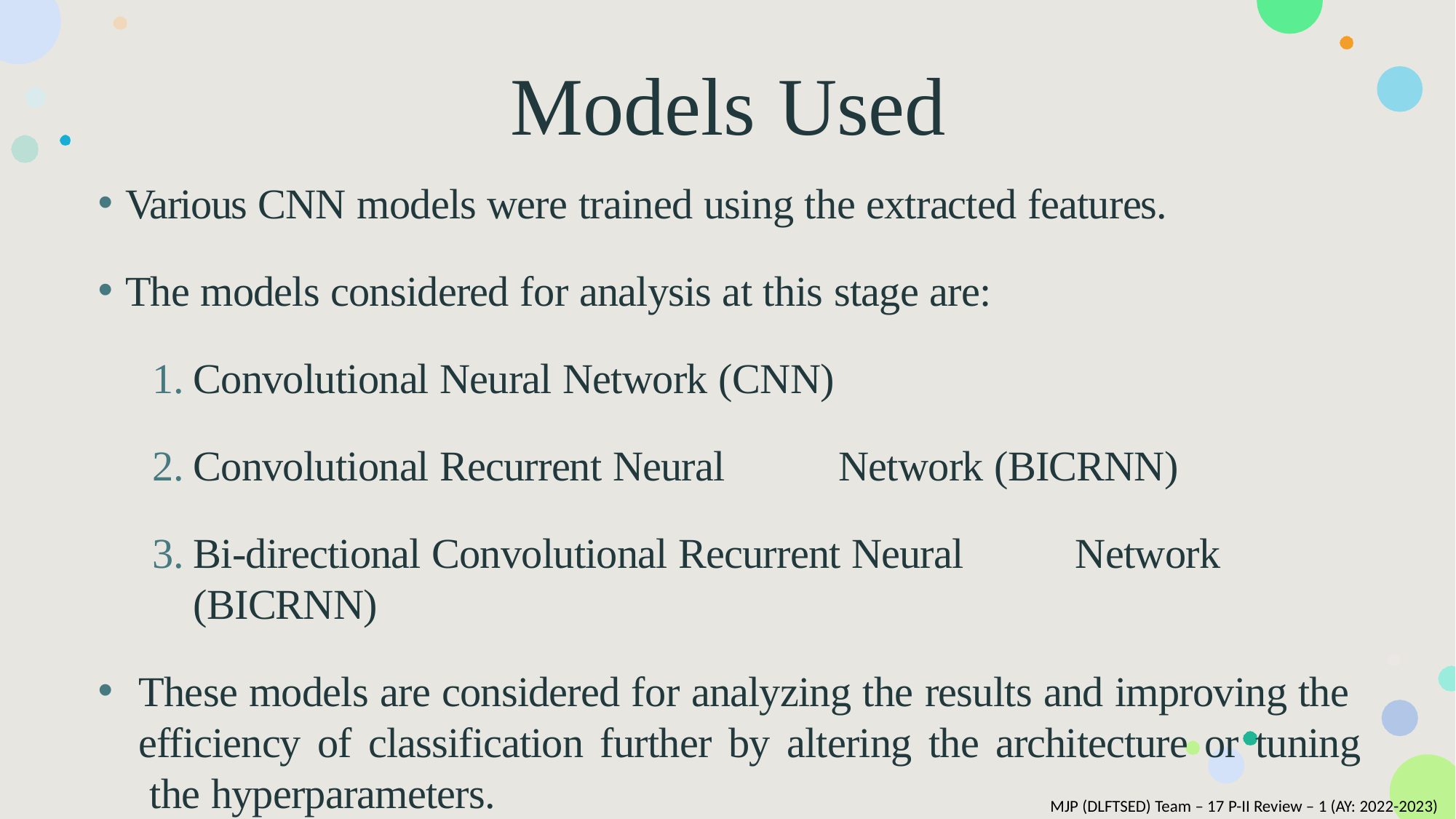

# Models	Used
Various CNN models were trained using the extracted features.
The models considered for analysis at this stage are:
Convolutional Neural Network (CNN)
Convolutional Recurrent Neural	Network (BICRNN)
Bi-directional Convolutional Recurrent Neural	Network (BICRNN)
These models are considered for analyzing the results and improving the  efficiency of classification further by altering the architecture or tuning  the hyperparameters.
MJP (DLFTSED) Team – 17 P-II Review – 1 (AY: 2022-2023)